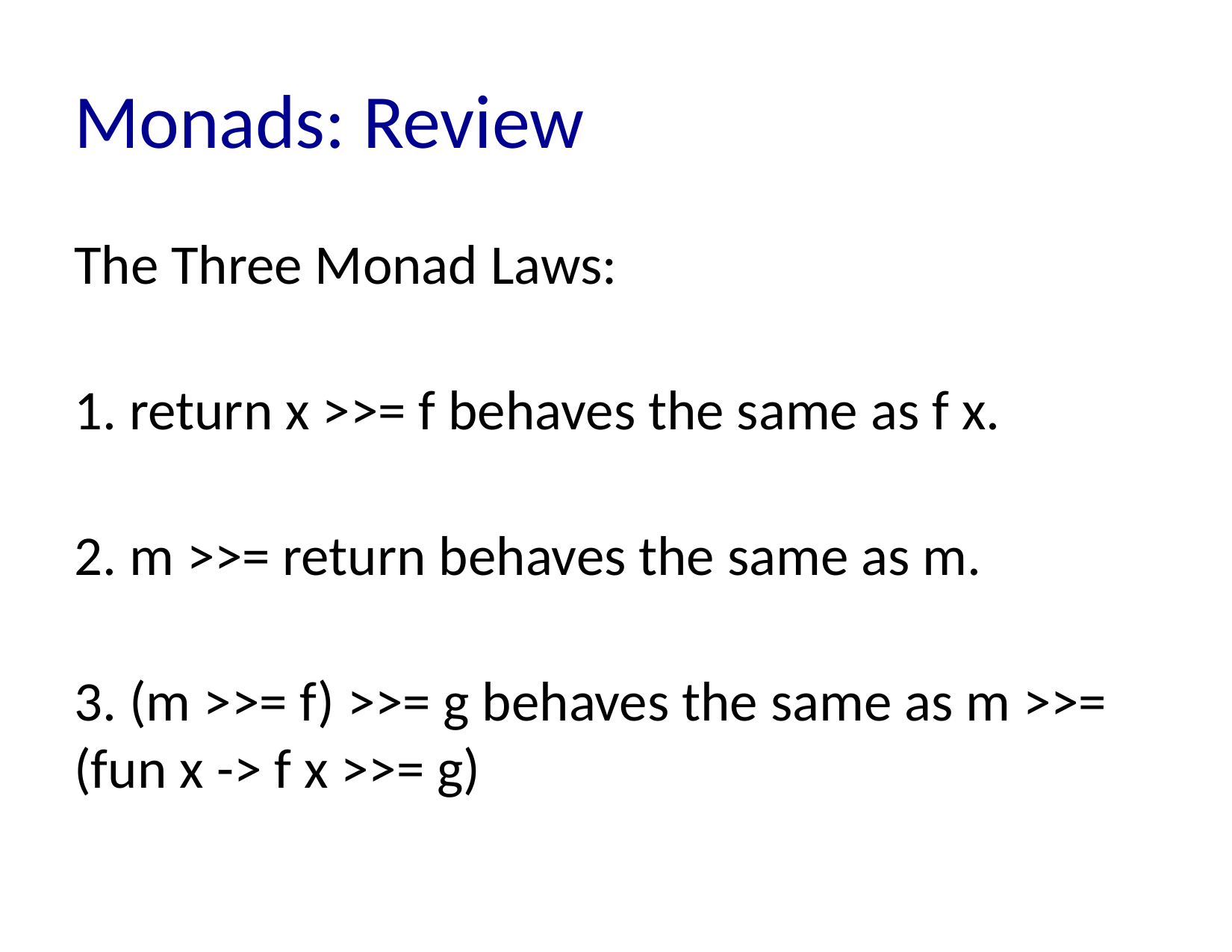

# Monads: Review
The Three Monad Laws:

1. return x >>= f behaves the same as f x.

2. m >>= return behaves the same as m.

3. (m >>= f) >>= g behaves the same as m >>= (fun x -> f x >>= g)